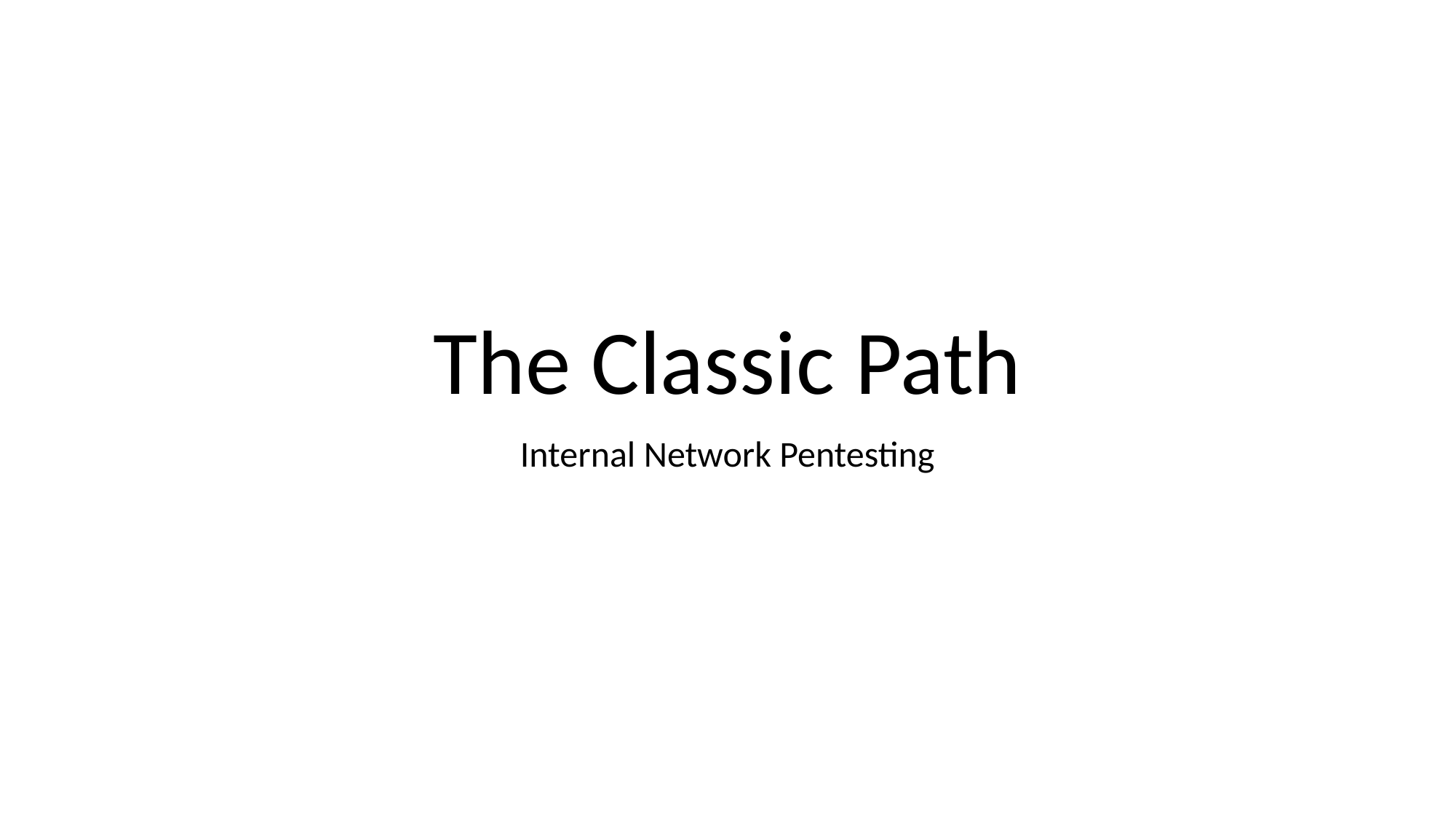

# The Classic Path
Internal Network Pentesting